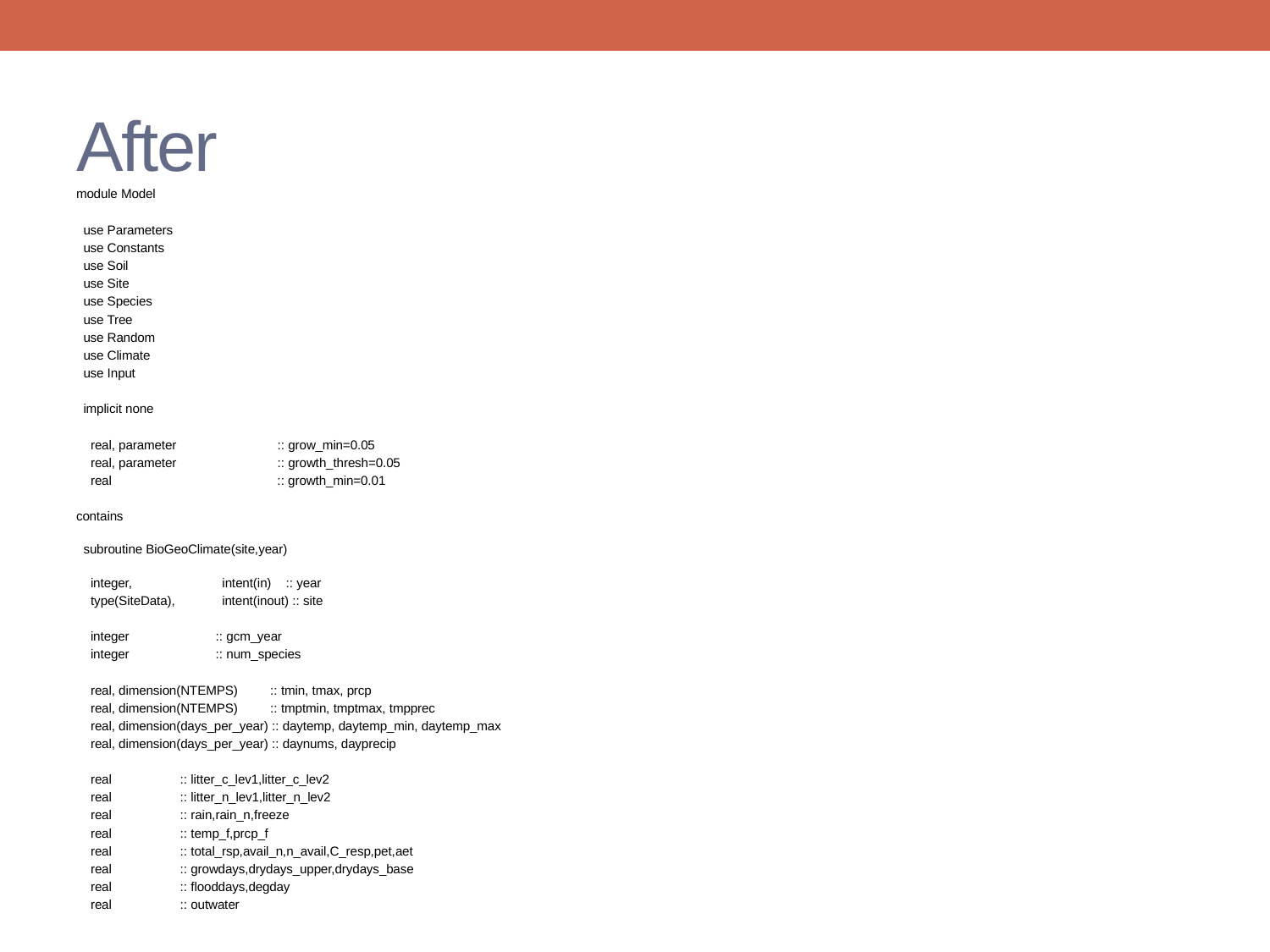

# After
module Model

  use Parameters
  use Constants
  use Soil
  use Site
  use Species
  use Tree
  use Random
  use Climate
  use Input

  implicit none

    real, parameter                            :: grow_min=0.05
    real, parameter                            :: growth_thresh=0.05
    real                                              :: growth_min=0.01

contains
  subroutine BioGeoClimate(site,year)
    integer,                         intent(in)    :: year
    type(SiteData),             intent(inout) :: site

    integer                        :: gcm_year
    integer                        :: num_species

    real, dimension(NTEMPS)         :: tmin, tmax, prcp
    real, dimension(NTEMPS)         :: tmptmin, tmptmax, tmpprec
    real, dimension(days_per_year) :: daytemp, daytemp_min, daytemp_max
    real, dimension(days_per_year) :: daynums, dayprecip

    real                   :: litter_c_lev1,litter_c_lev2
    real                   :: litter_n_lev1,litter_n_lev2
    real                   :: rain,rain_n,freeze
    real                   :: temp_f,prcp_f
    real                   :: total_rsp,avail_n,n_avail,C_resp,pet,aet
    real                   :: growdays,drydays_upper,drydays_base
    real                   :: flooddays,degday
    real                   :: outwater